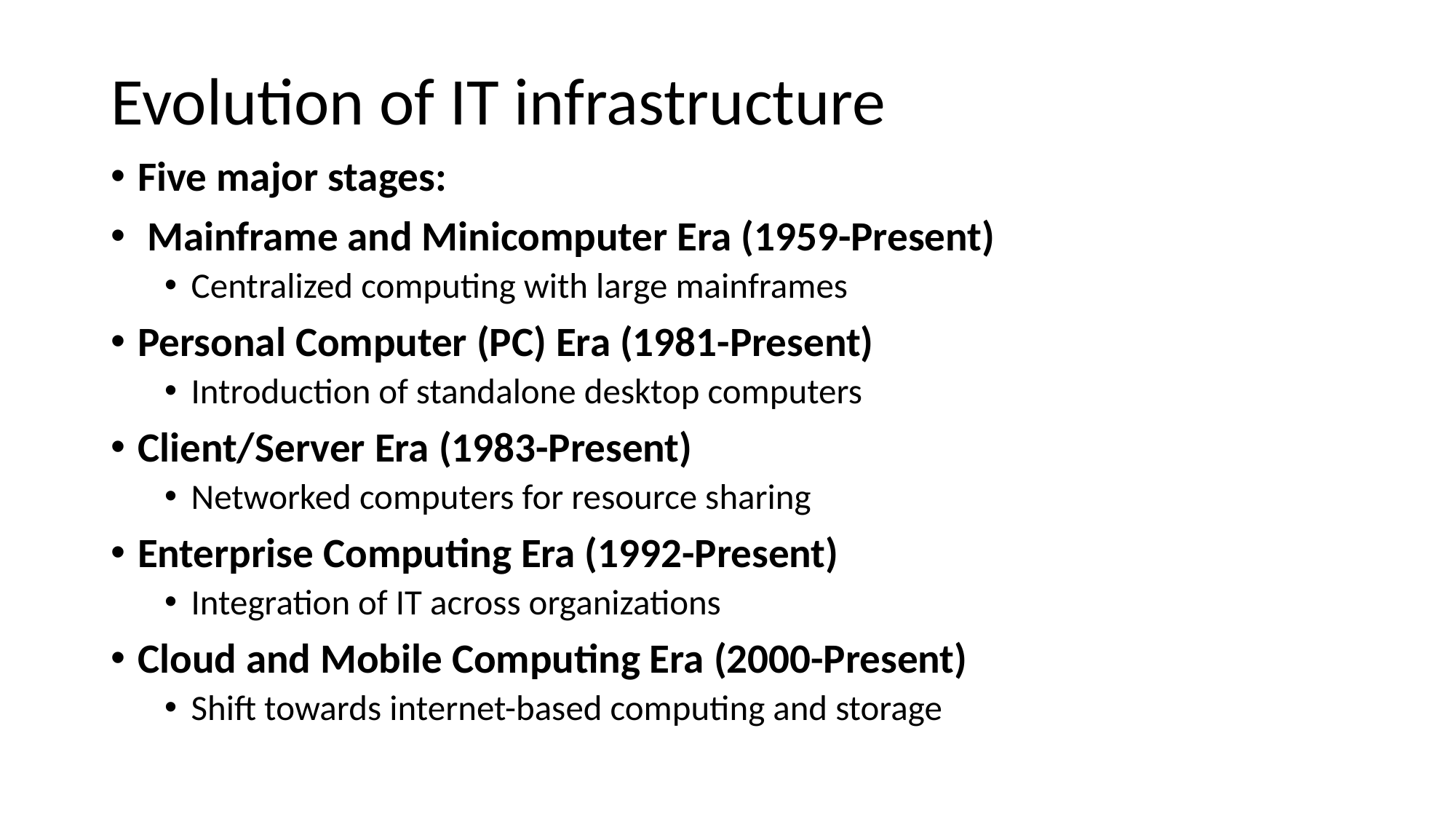

# Evolution of IT infrastructure
Five major stages:
 Mainframe and Minicomputer Era (1959-Present)
Centralized computing with large mainframes
Personal Computer (PC) Era (1981-Present)
Introduction of standalone desktop computers
Client/Server Era (1983-Present)
Networked computers for resource sharing
Enterprise Computing Era (1992-Present)
Integration of IT across organizations
Cloud and Mobile Computing Era (2000-Present)
Shift towards internet-based computing and storage